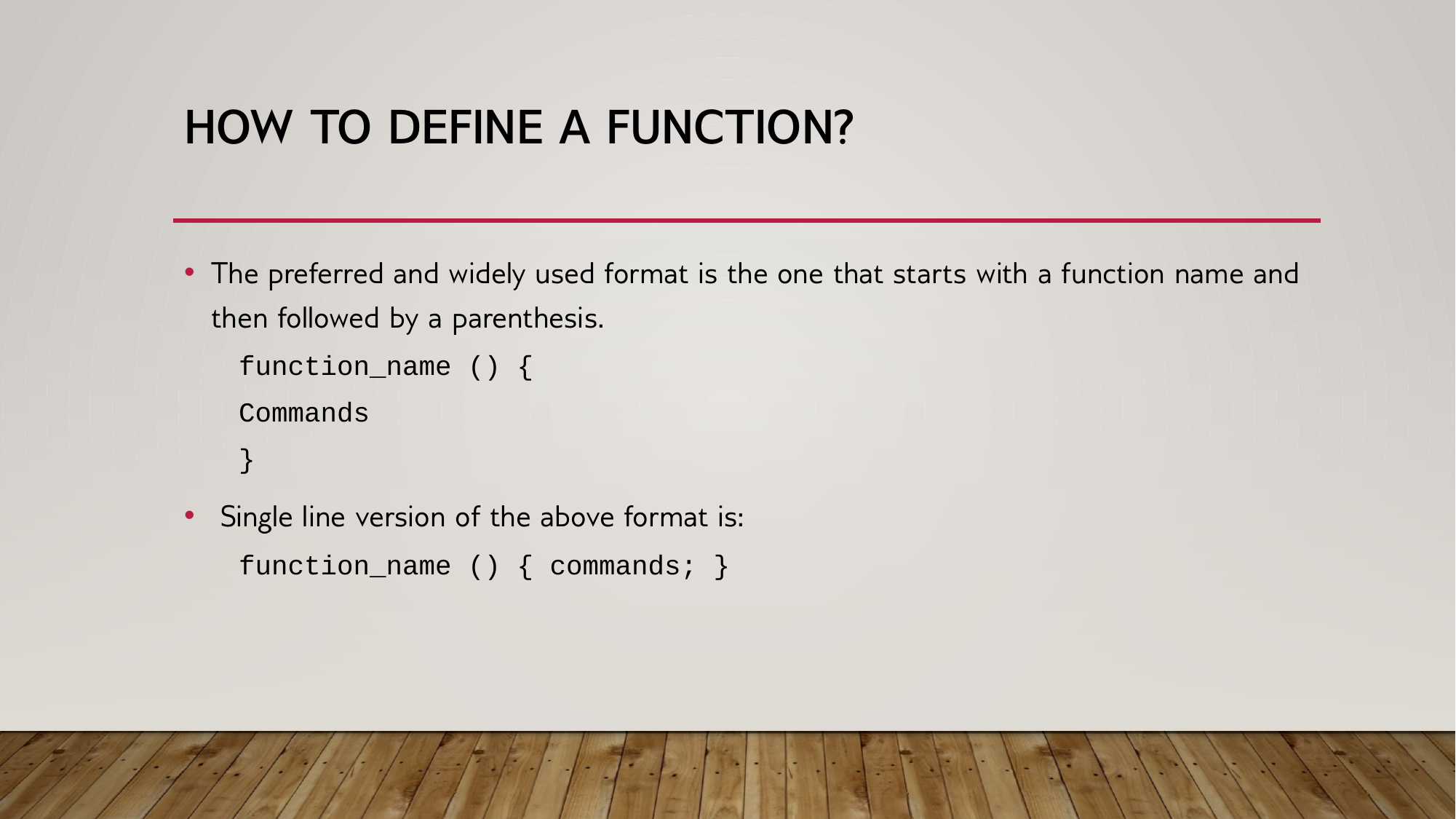

# How To Define A Function?
The preferred and widely used format is the one that starts with a function name and then followed by a parenthesis.
function_name () {
Commands
}
 Single line version of the above format is:
function_name () { commands; }